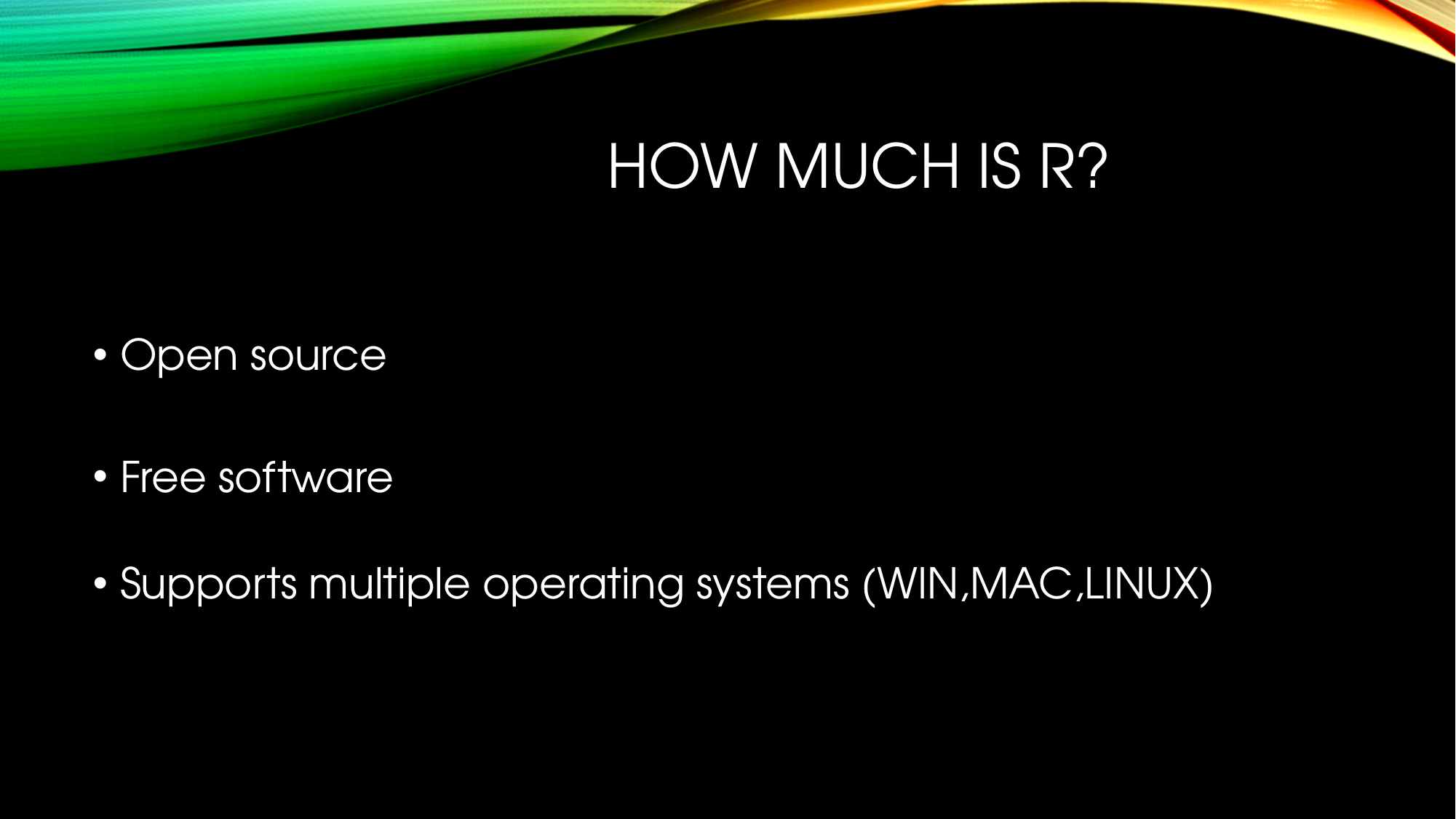

# HOW MUCH IS R?

Open source

Free software
Supports multiple operating systems (WIN,MAC,LINUX)